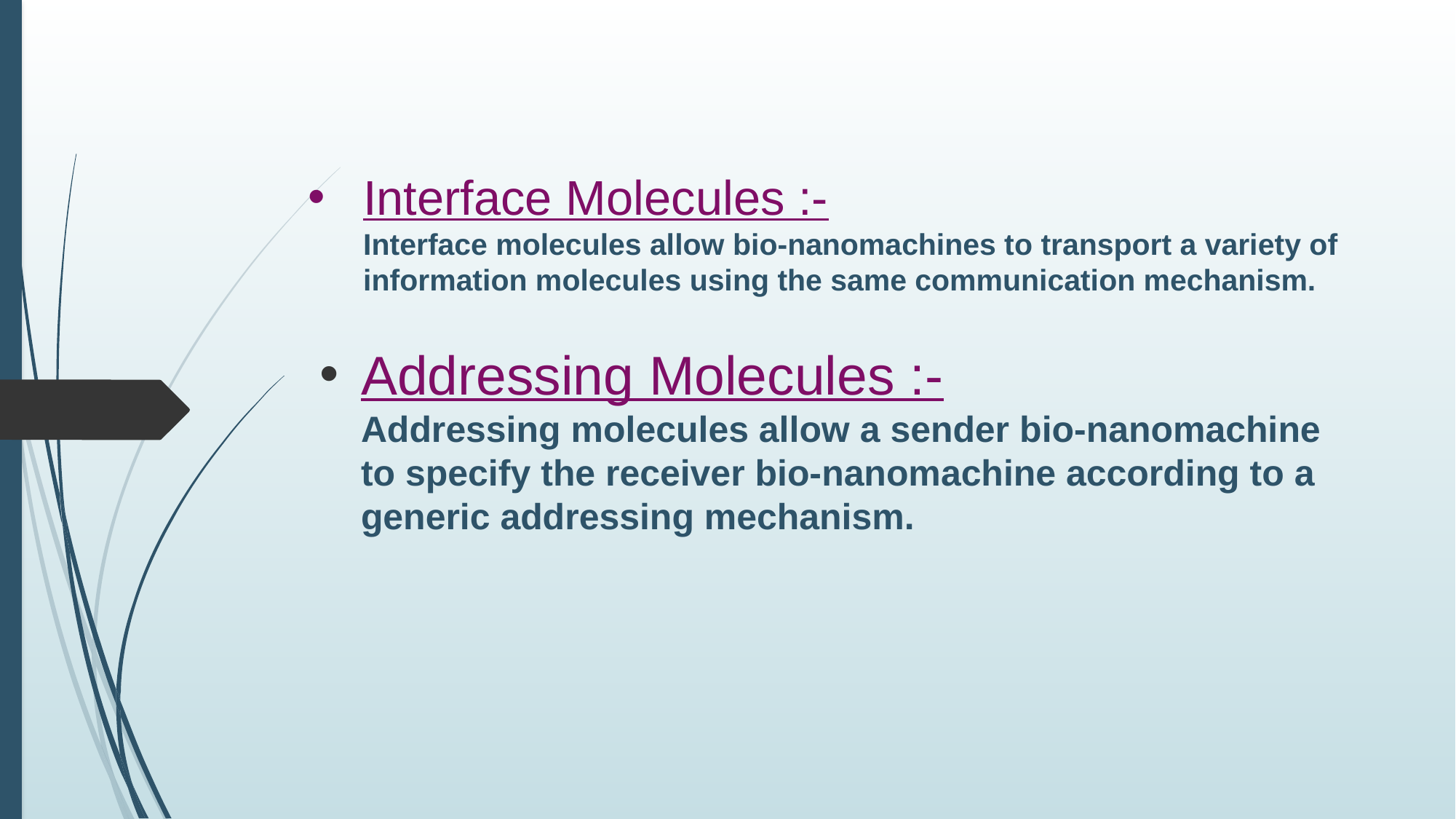

# Interface Molecules :- Interface molecules allow bio-nanomachines to transport a variety of information molecules using the same communication mechanism.
Addressing Molecules :-
Addressing molecules allow a sender bio-nanomachine to specify the receiver bio-nanomachine according to a generic addressing mechanism.